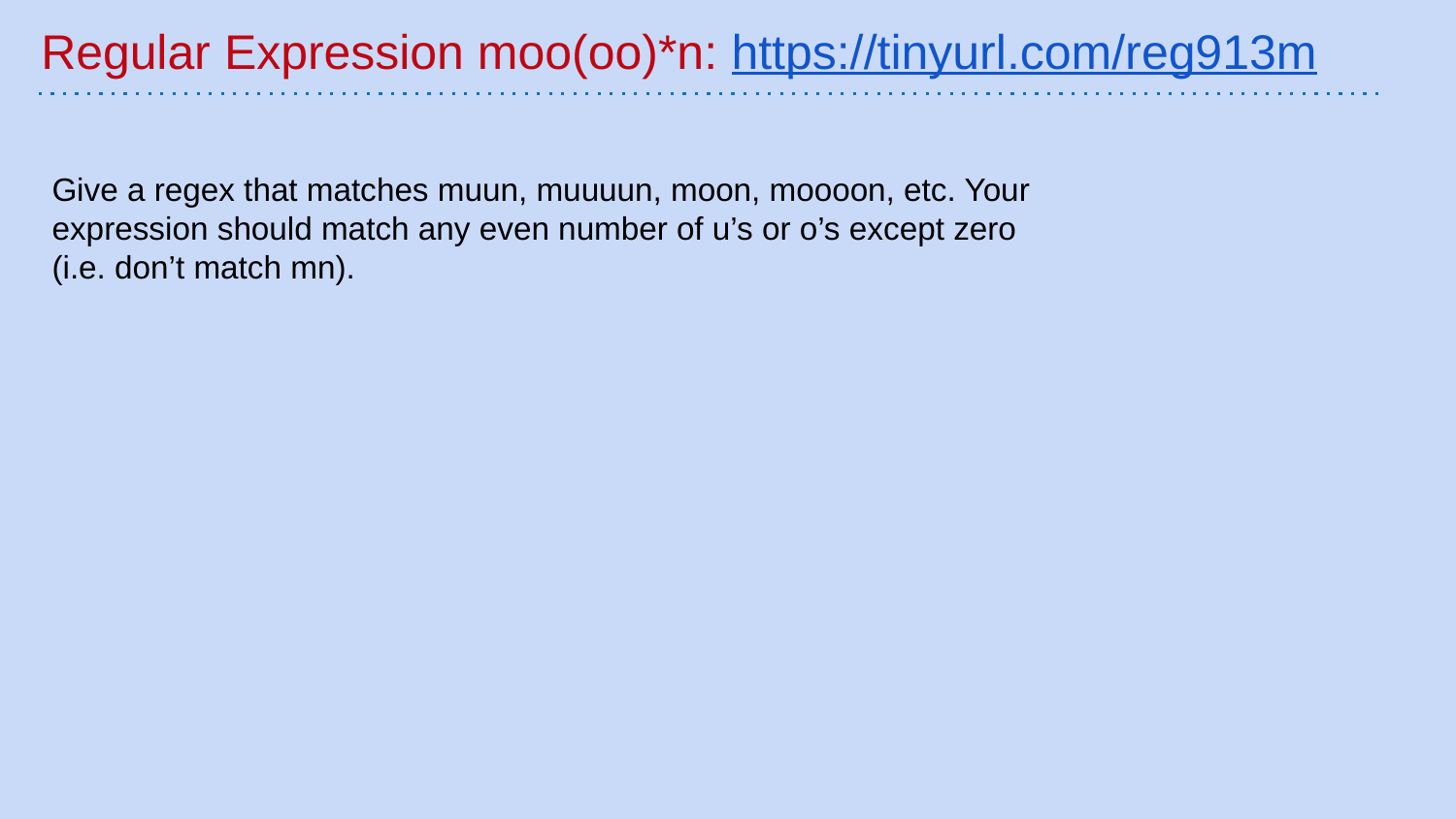

# Regular Expression moo(oo)*n: https://tinyurl.com/reg913m
Give a regex that matches muun, muuuun, moon, moooon, etc. Your expression should match any even number of u’s or o’s except zero (i.e. don’t match mn).